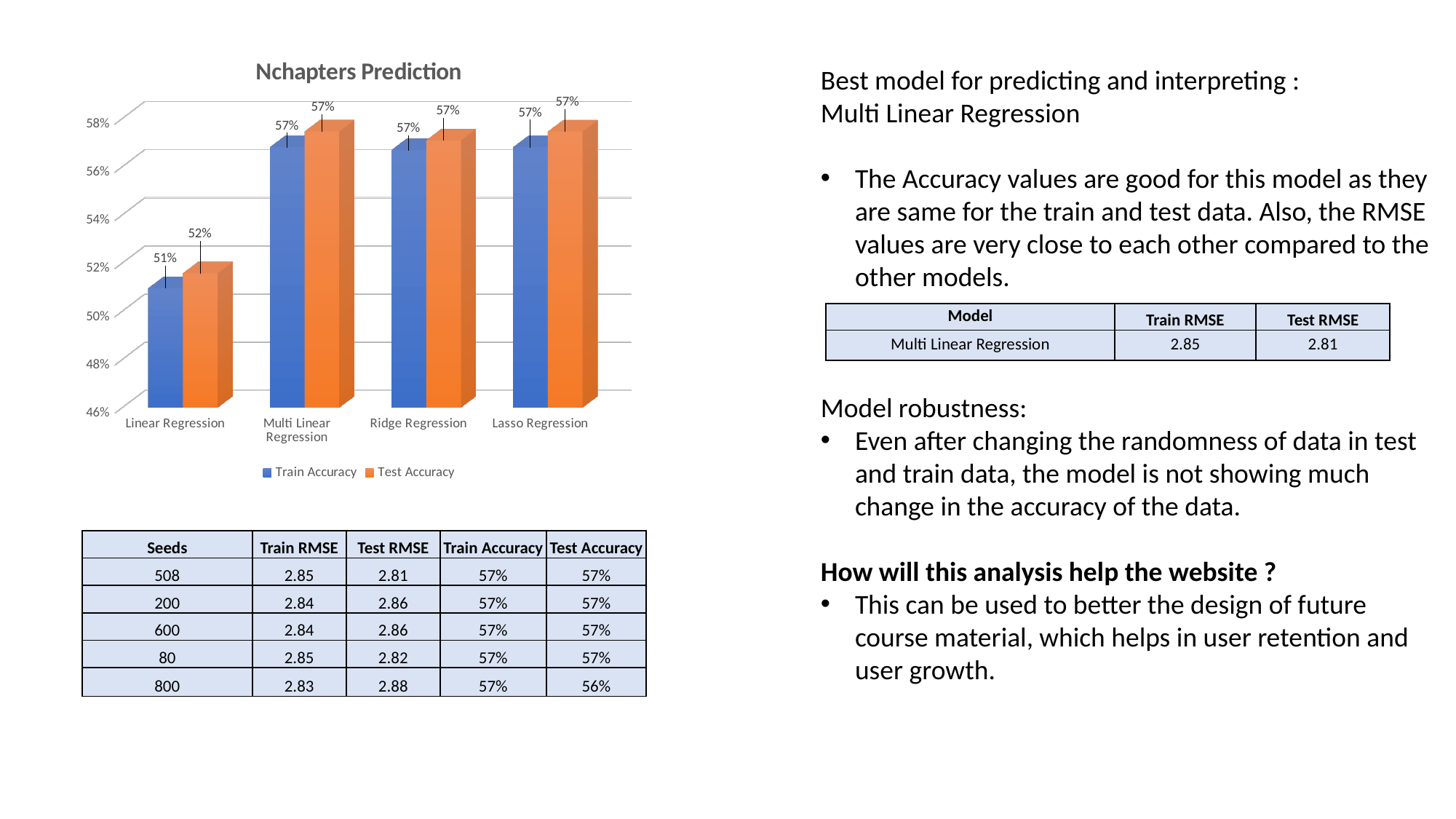

[unsupported chart]

Best model for predicting and interpreting :
Multi Linear Regression

The Accuracy values are good for this model as they are same for the train and test data. Also, the RMSE values are very close to each other compared to the other models.

Model robustness:
Even after changing the randomness of data in test and train data, the model is not showing much change in the accuracy of the data.

How will this analysis help the website ?
This can be used to better the design of future course material, which helps in user retention and user growth.

| Model | Train RMSE | Test RMSE |
| --- | --- | --- |
| Multi Linear Regression | 2.85 | 2.81 |
| Seeds | Train RMSE | Test RMSE | Train Accuracy | Test Accuracy |
| --- | --- | --- | --- | --- |
| 508 | 2.85 | 2.81 | 57% | 57% |
| 200 | 2.84 | 2.86 | 57% | 57% |
| 600 | 2.84 | 2.86 | 57% | 57% |
| 80 | 2.85 | 2.82 | 57% | 57% |
| 800 | 2.83 | 2.88 | 57% | 56% |